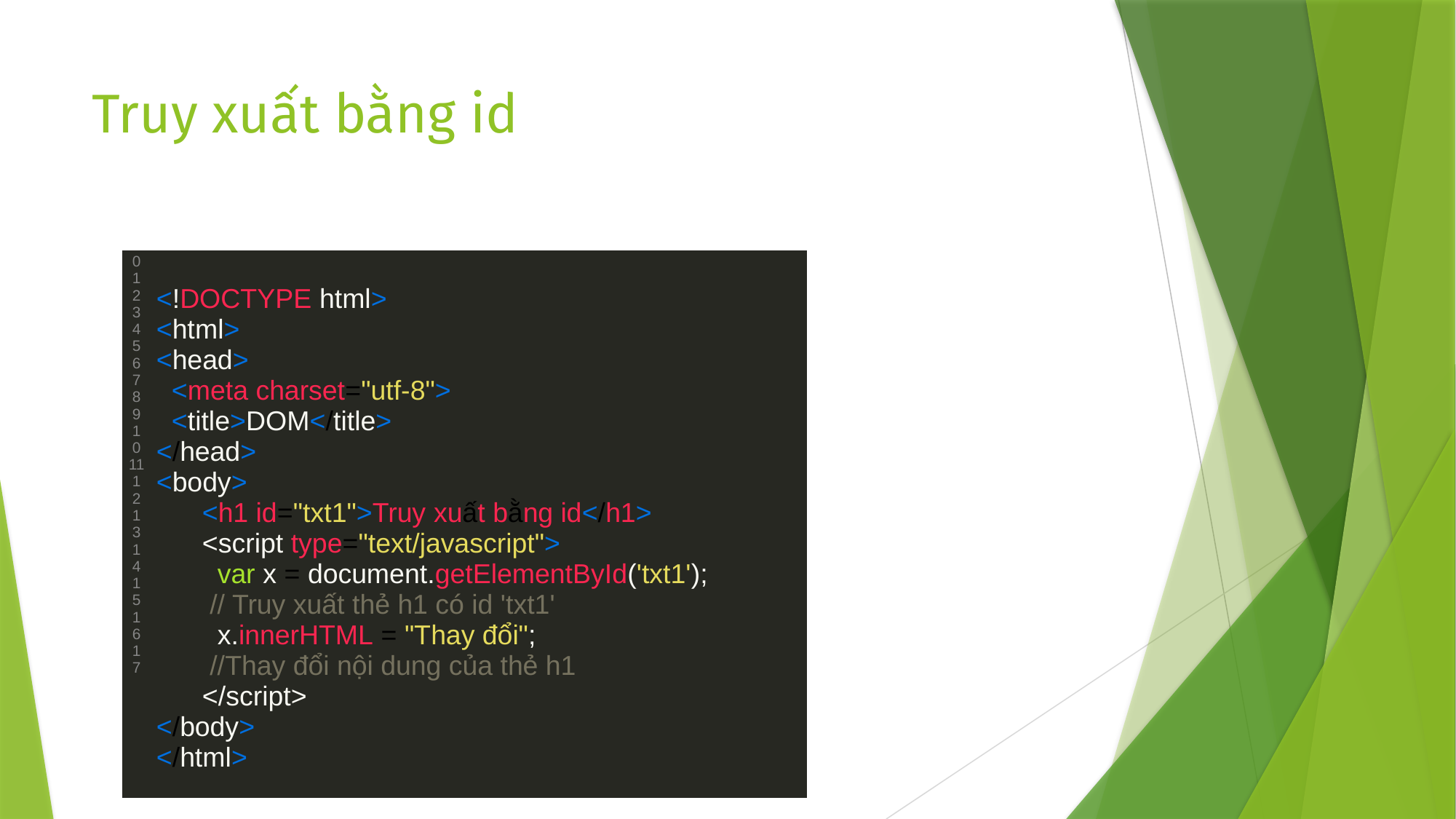

# Truy xuất bằng id
| 0 1 2 3 4 5 6 7 8 9 10 11 12 13 14 15 16 17 | <!DOCTYPE html> <html> <head>   <meta charset="utf-8">   <title>DOM</title> </head> <body>       <h1 id="txt1">Truy xuất bằng id</h1>       <script type="text/javascript">         var x = document.getElementById('txt1');        // Truy xuất thẻ h1 có id 'txt1'         x.innerHTML = "Thay đổi";        //Thay đổi nội dung của thẻ h1       </script> </body> </html> |
| --- | --- |